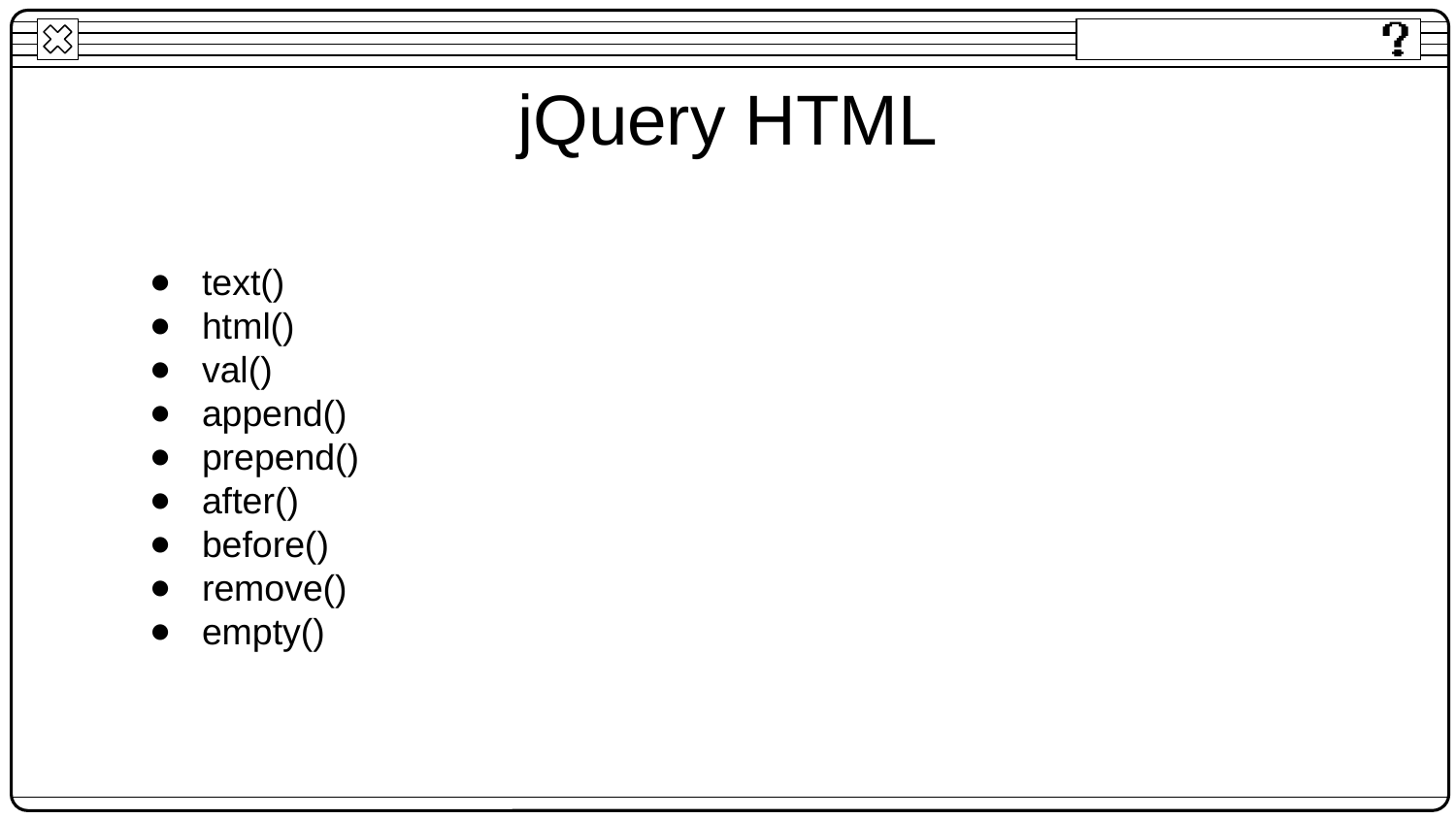

# jQuery HTML
text()
html()
val()
append()
prepend()
after()
before()
remove()
empty()